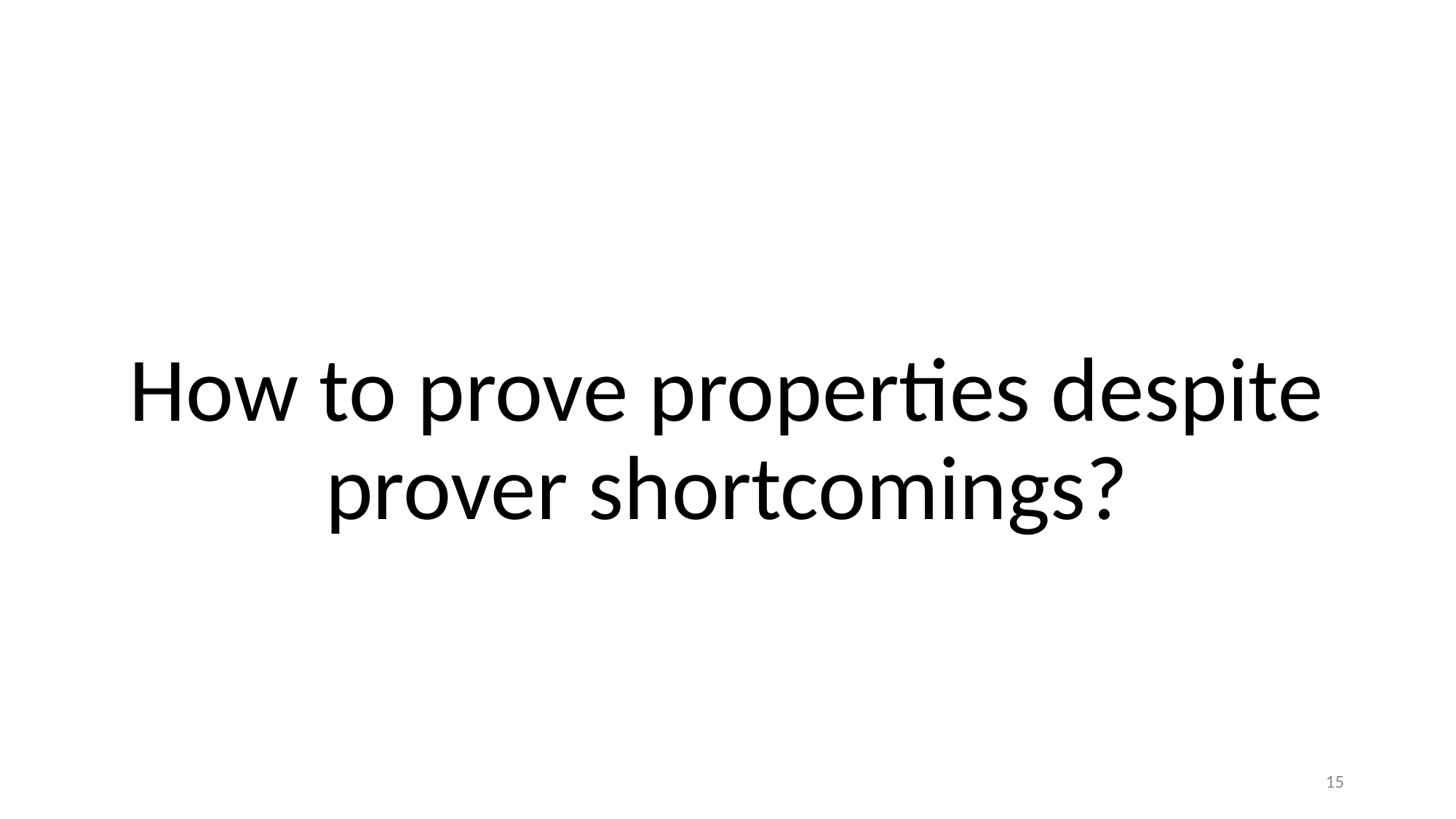

# How to prove properties despite prover shortcomings?

15